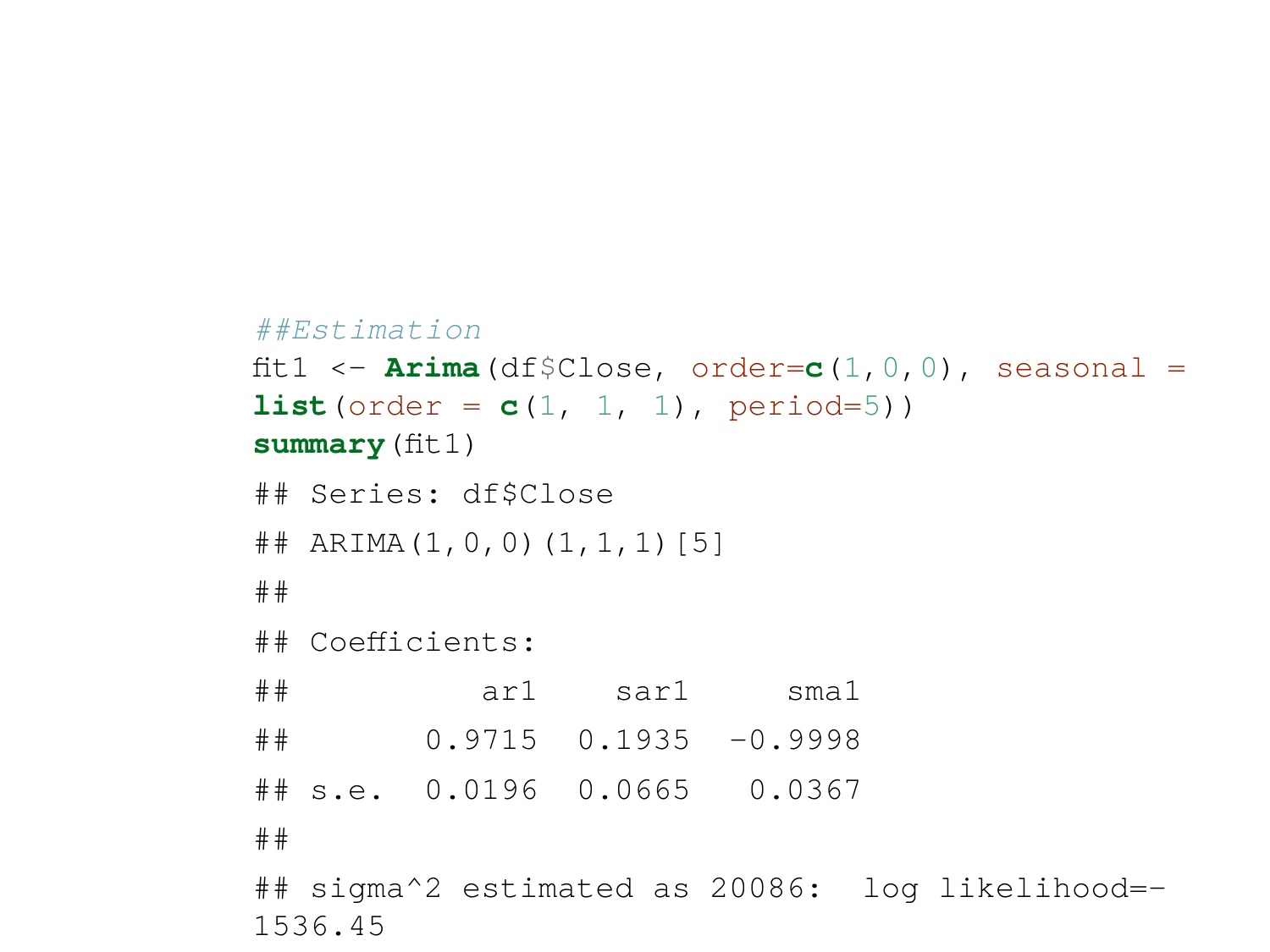

##Estimation
fit1 <- Arima(df$Close, order=c(1,0,0), seasonal = list(order = c(1, 1, 1), period=5))
summary(fit1)
## Series: df$Close
## ARIMA(1,0,0)(1,1,1)[5]
##
## Coefficients:
##          ar1    sar1     sma1
##       0.9715  0.1935  -0.9998
## s.e.  0.0196  0.0665   0.0367
##
## sigma^2 estimated as 20086:  log likelihood=-1536.45
## AIC=3080.89   AICc=3081.06   BIC=3094.82
##
## Training set error measures:
##                    ME     RMSE      MAE       MPE      MAPE      MASE      ACF1
## Training set 14.67519 139.3936 95.55947 0.1264896 0.8771299 0.9756495 0.1422398
fit2 <- Arima(df$Close, order=c(1,0,1), seasonal = list(order = c(4, 1, 0), period=5))
summary(fit2)
## Series: df$Close
## ARIMA(1,0,1)(4,1,0)[5]
##
## Coefficients:
##          ar1     ma1     sar1     sar2     sar3     sar4
##       0.8827  0.1916  -0.4621  -0.5062  -0.3223  -0.1898
## s.e.  0.0354  0.0719   0.0682   0.0691   0.0685   0.0646
##
## sigma^2 estimated as 23026:  log likelihood=-1544.99
## AIC=3103.98   AICc=3104.47   BIC=3128.35
##
## Training set error measures:
##                    ME     RMSE     MAE        MPE      MAPE    MASE        ACF1
## Training set 7.906678 148.2991 106.305 0.06555591 0.9792476 1.08536 0.003728149
##Diagnostics
Box.test(residuals(fit1), lag=5, fitdf=3, type="Ljung")
##
##  Box-Ljung test
##
## data:  residuals(fit1)
## X-squared = 6.7351, df = 2, p-value = 0.03447
b2<-tsdiag(fit1)